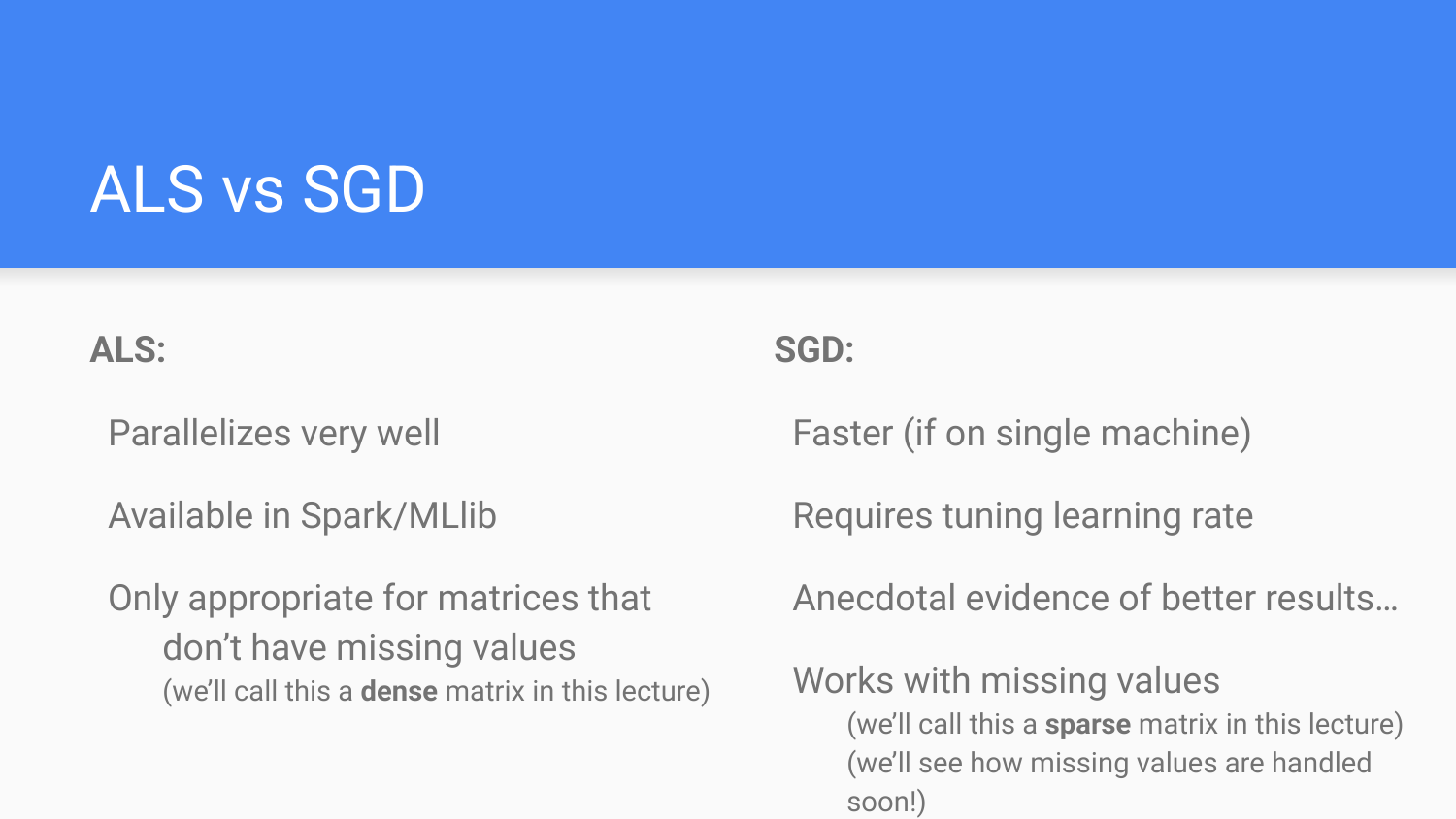

# ALS vs SGD
ALS:
Parallelizes very well
Available in Spark/MLlib
Only appropriate for matrices that don’t have missing values
(we’ll call this a dense matrix in this lecture)
SGD:
Faster (if on single machine)
Requires tuning learning rate
Anecdotal evidence of better results…
Works with missing values
(we’ll call this a sparse matrix in this lecture)
(we’ll see how missing values are handled soon!)